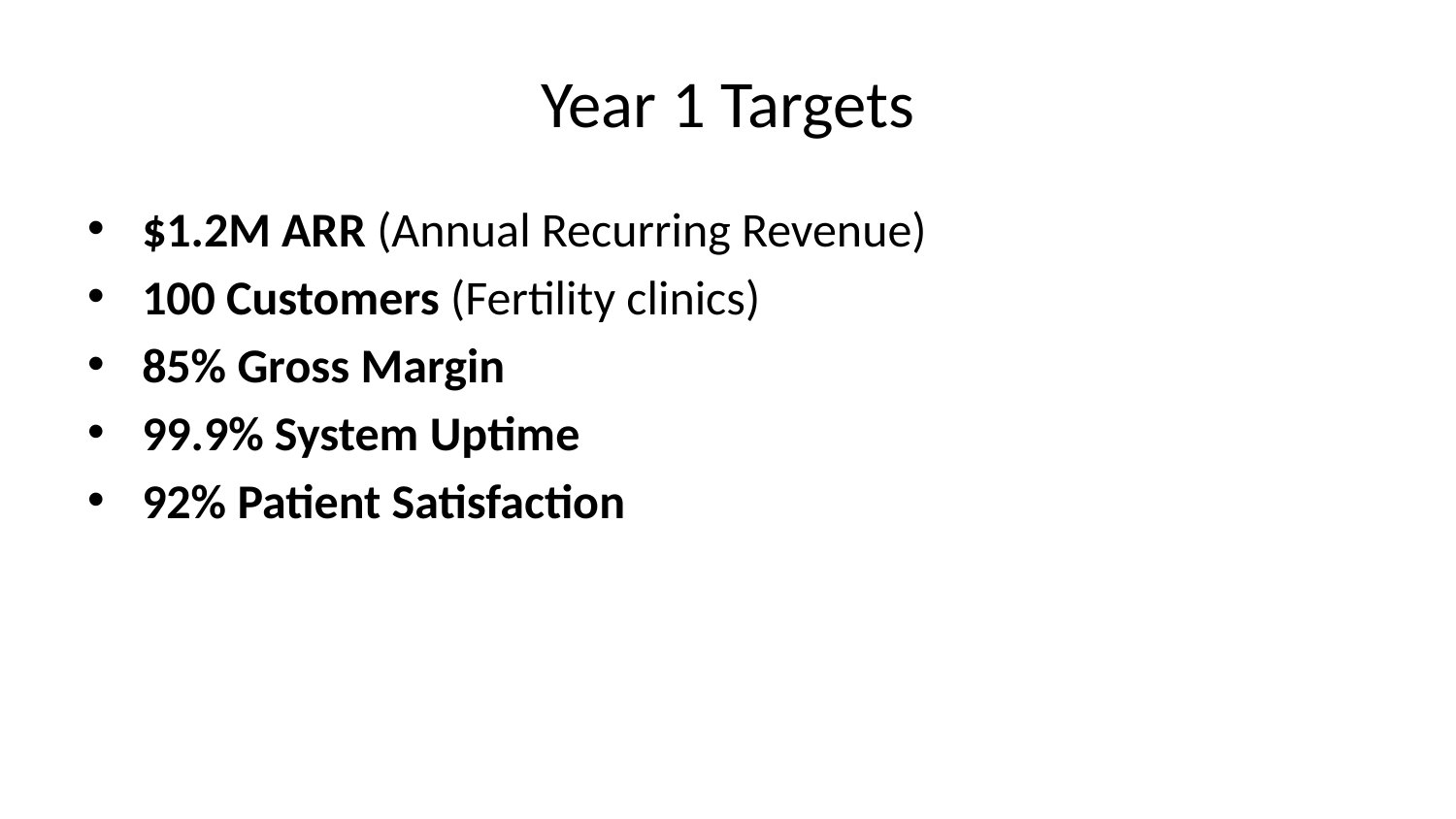

# Year 1 Targets
$1.2M ARR (Annual Recurring Revenue)
100 Customers (Fertility clinics)
85% Gross Margin
99.9% System Uptime
92% Patient Satisfaction